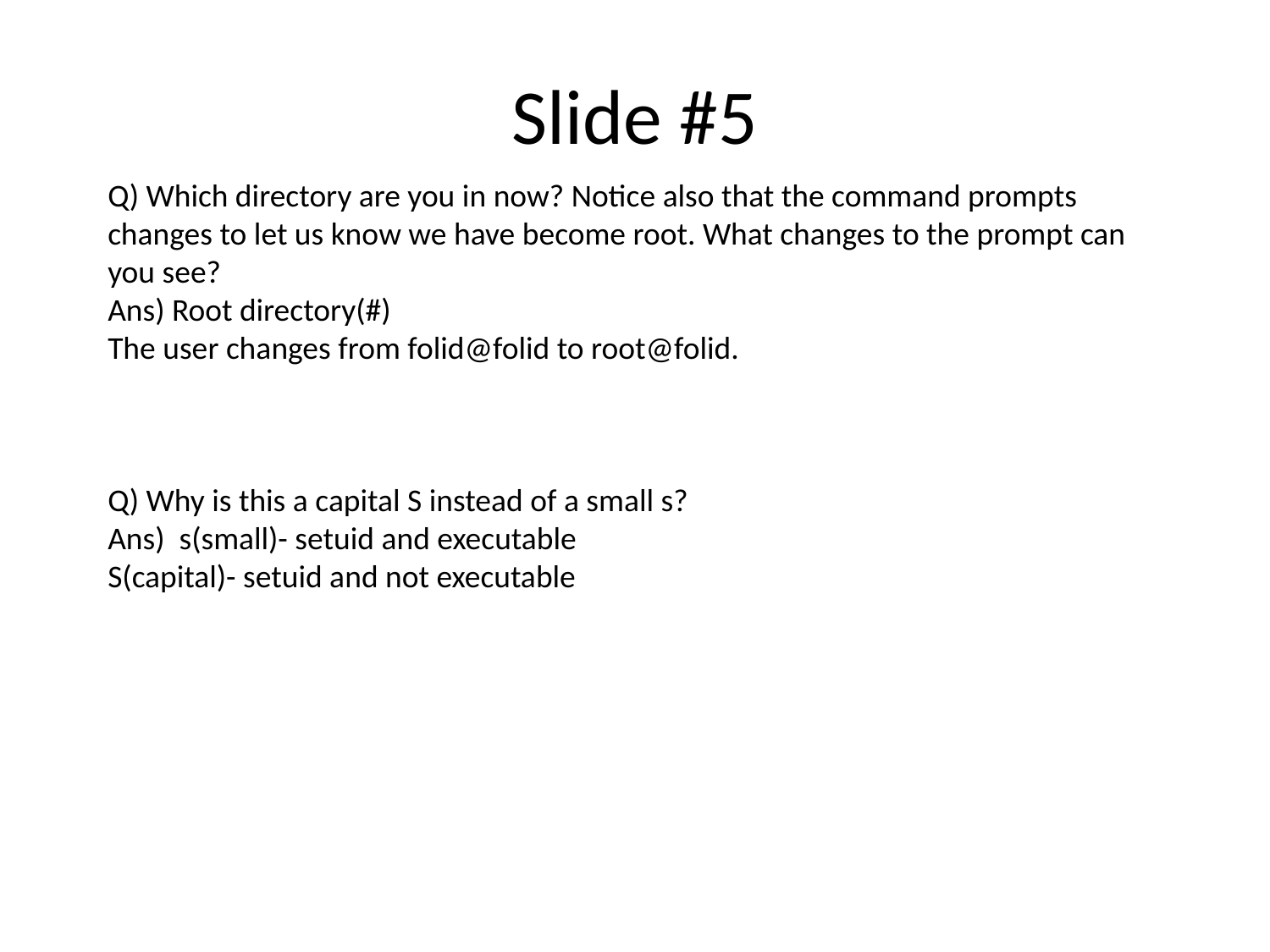

# Slide #5
Q) Which directory are you in now? Notice also that the command prompts changes to let us know we have become root. What changes to the prompt can you see?
Ans) Root directory(#)
The user changes from folid@folid to root@folid.

Q) Why is this a capital S instead of a small s?
Ans)  s(small)- setuid and executable
S(capital)- setuid and not executable